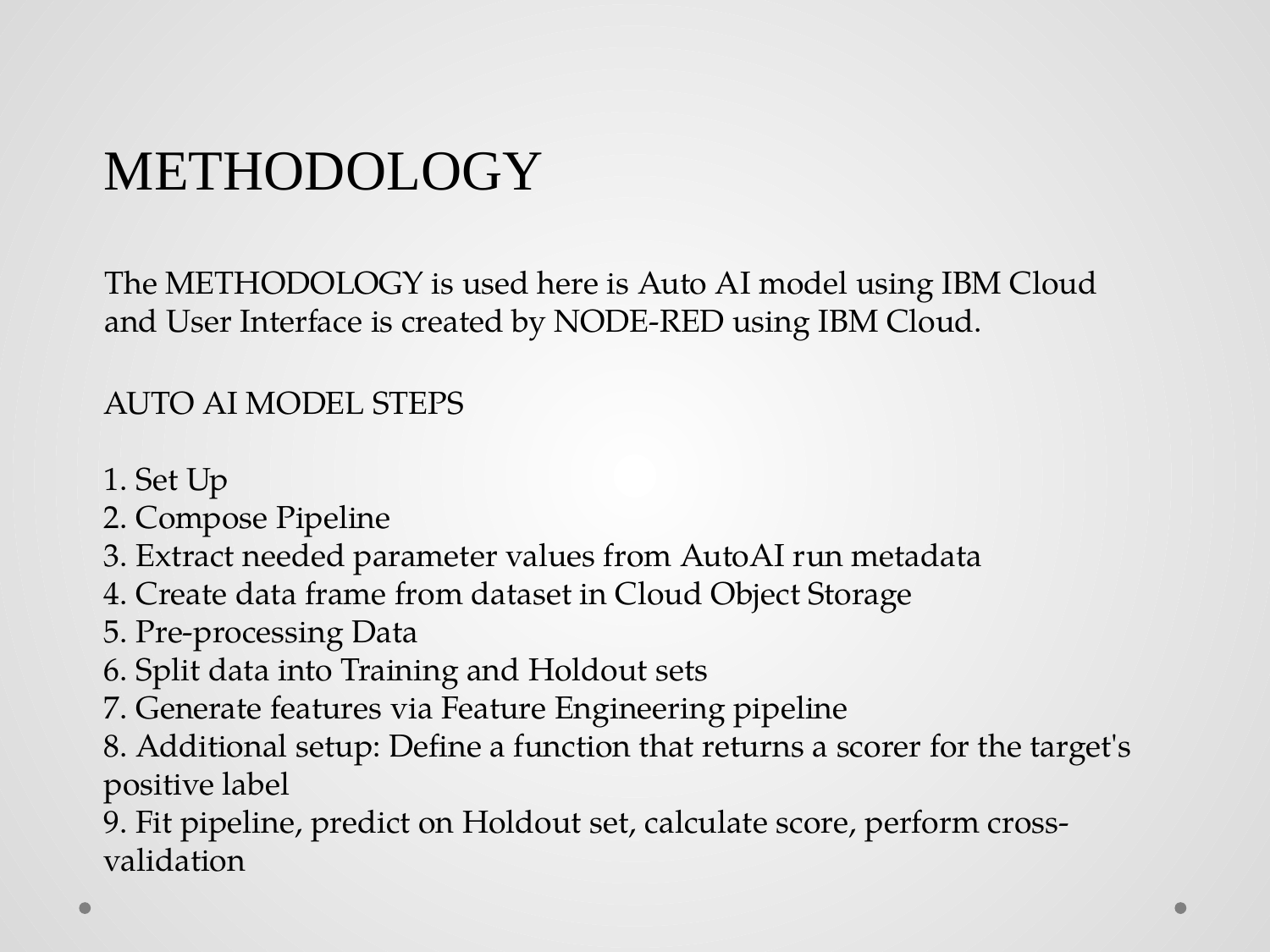

METHODOLOGY
The METHODOLOGY is used here is Auto AI model using IBM Cloud and User Interface is created by NODE-RED using IBM Cloud.

AUTO AI MODEL STEPS

1. Set Up
2. Compose Pipeline
3. Extract needed parameter values from AutoAI run metadata
4. Create data frame from dataset in Cloud Object Storage
5. Pre-processing Data
6. Split data into Training and Holdout sets
7. Generate features via Feature Engineering pipeline
8. Additional setup: Define a function that returns a scorer for the target's positive label
9. Fit pipeline, predict on Holdout set, calculate score, perform cross-validation